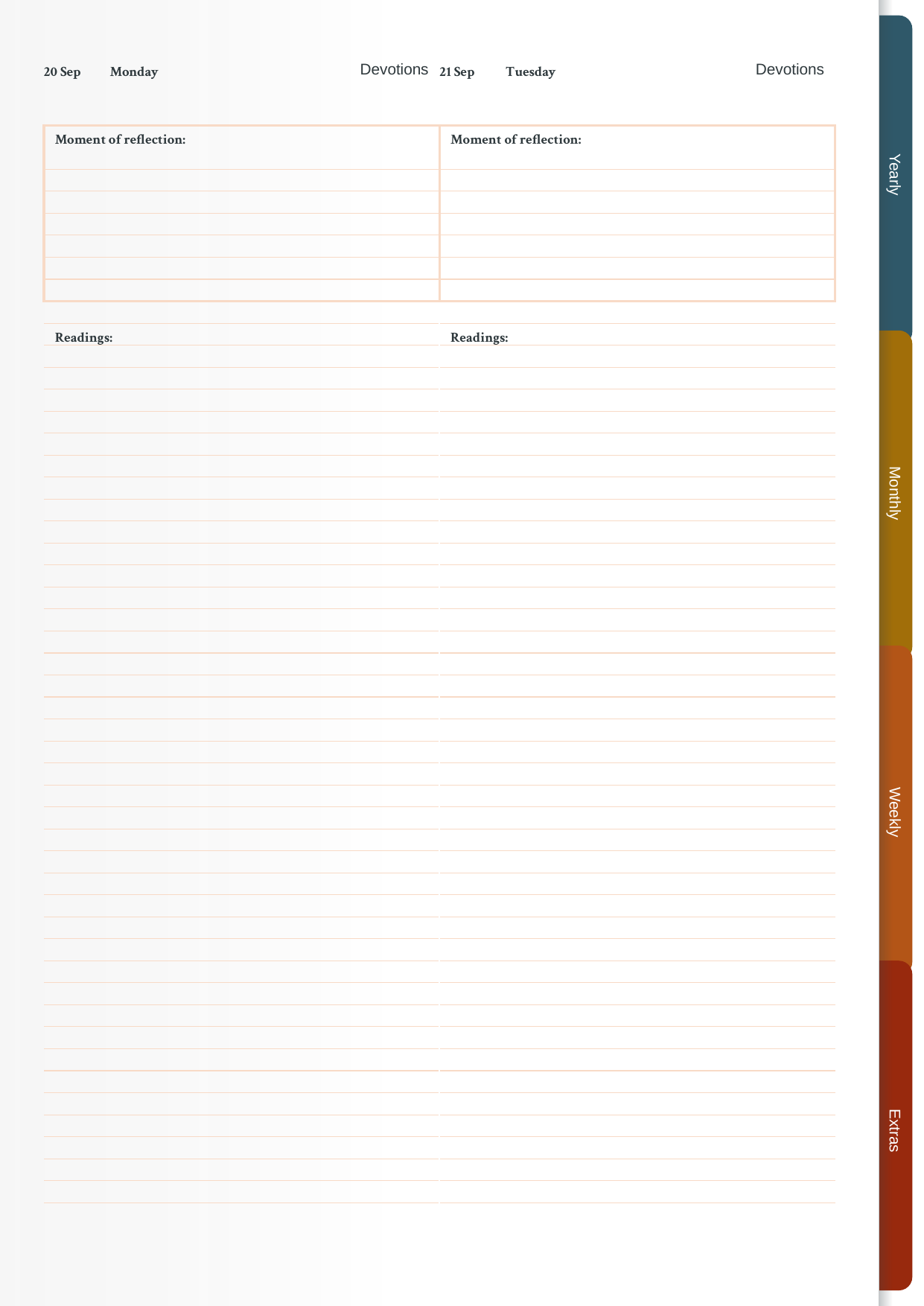

# 20September - 21September
Yearly
20 Sep
Monday
Devotions
21 Sep
Tuesday
Devotions
Monthly
Weekly
Extras